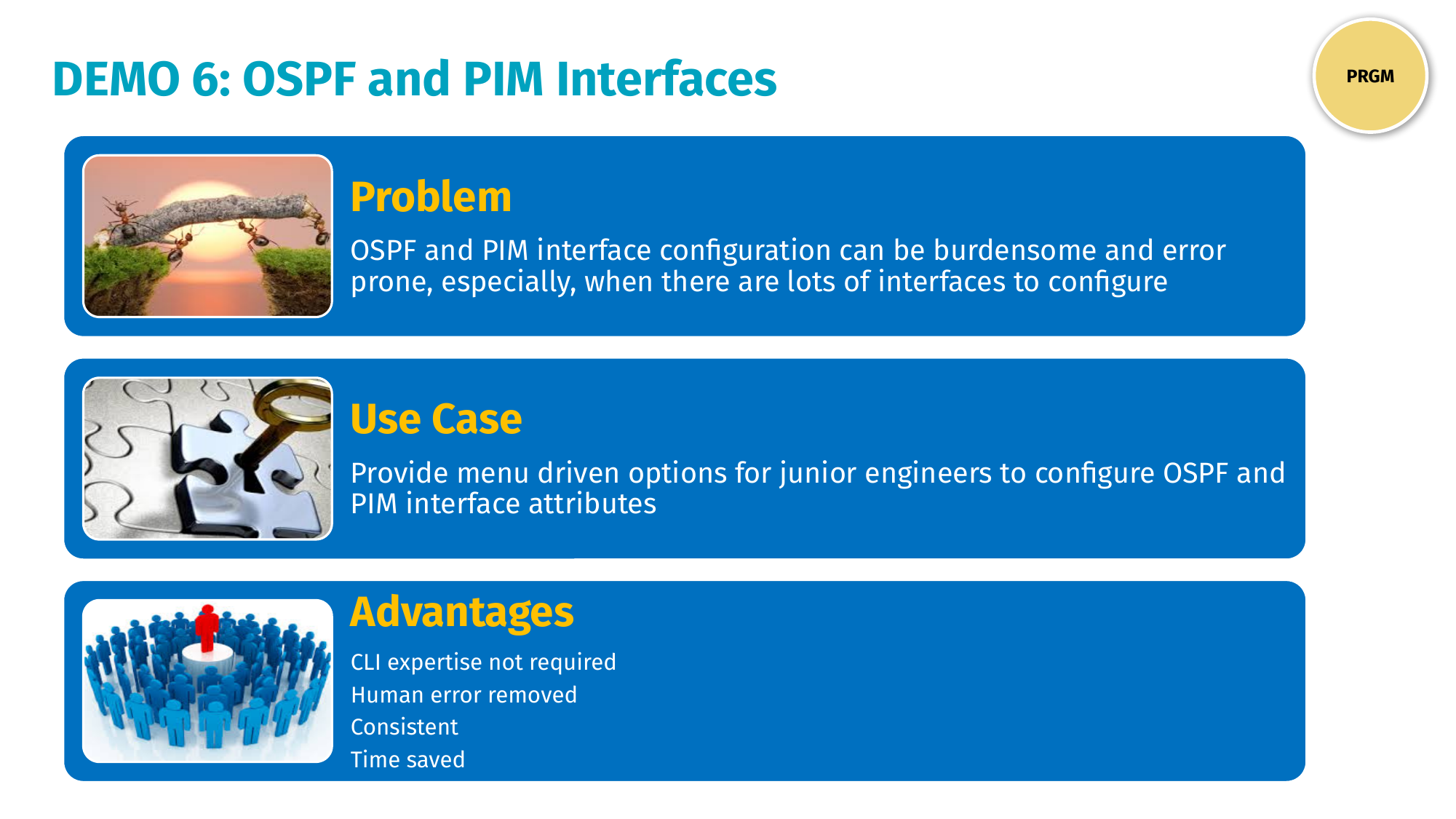

PRGM
# DEMO 6: OSPF and PIM Interfaces
Problem
OSPF and PIM interface configuration can be burdensome and error prone, especially, when there are lots of interfaces to configure
Use Case
Provide menu driven options for junior engineers to configure OSPF and PIM interface attributes
Advantages
CLI expertise not required
Human error removed
Consistent
Time saved